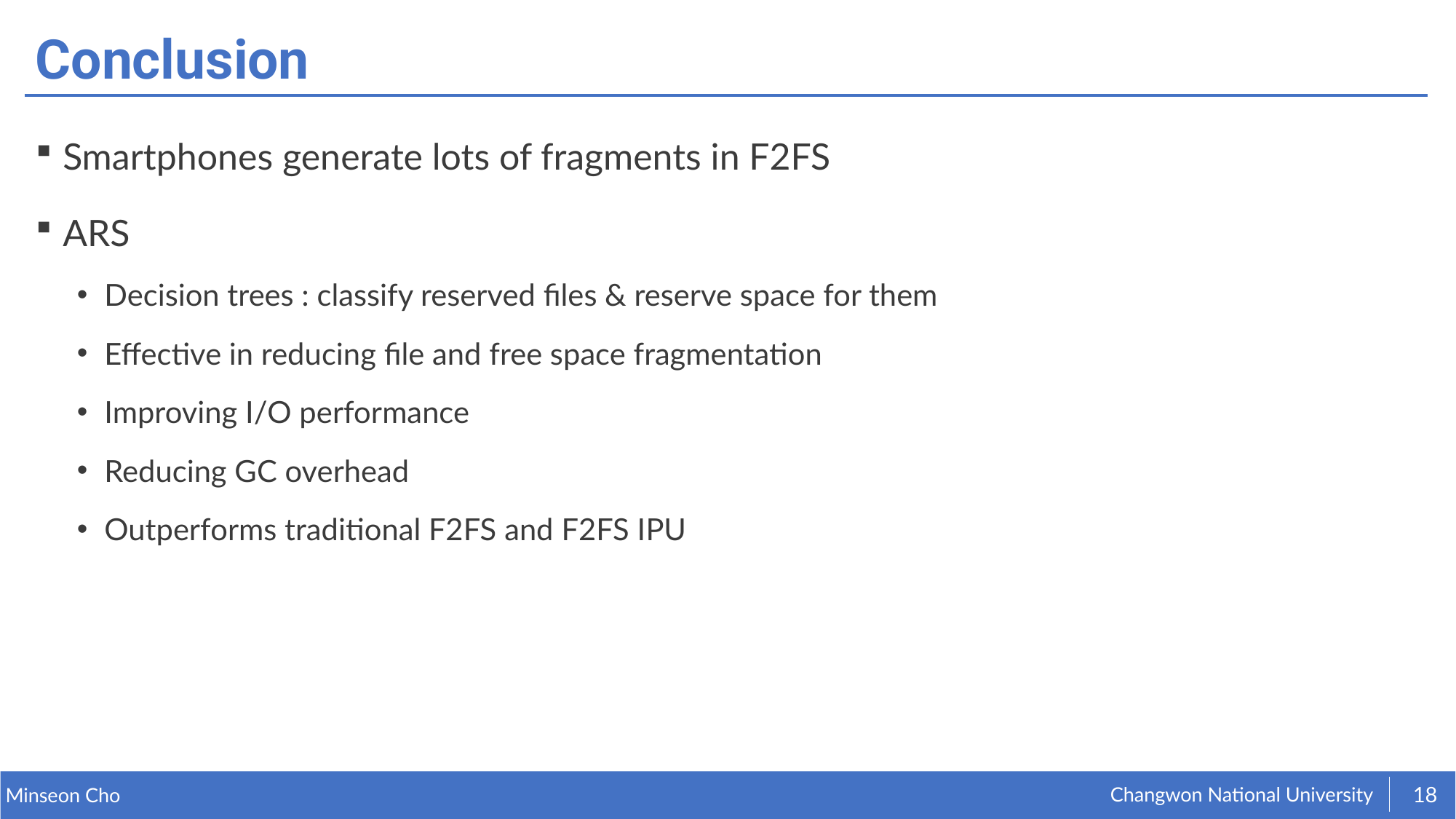

# Conclusion
Smartphones generate lots of fragments in F2FS
ARS
Decision trees : classify reserved files & reserve space for them
Effective in reducing file and free space fragmentation
Improving I/O performance
Reducing GC overhead
Outperforms traditional F2FS and F2FS IPU
18